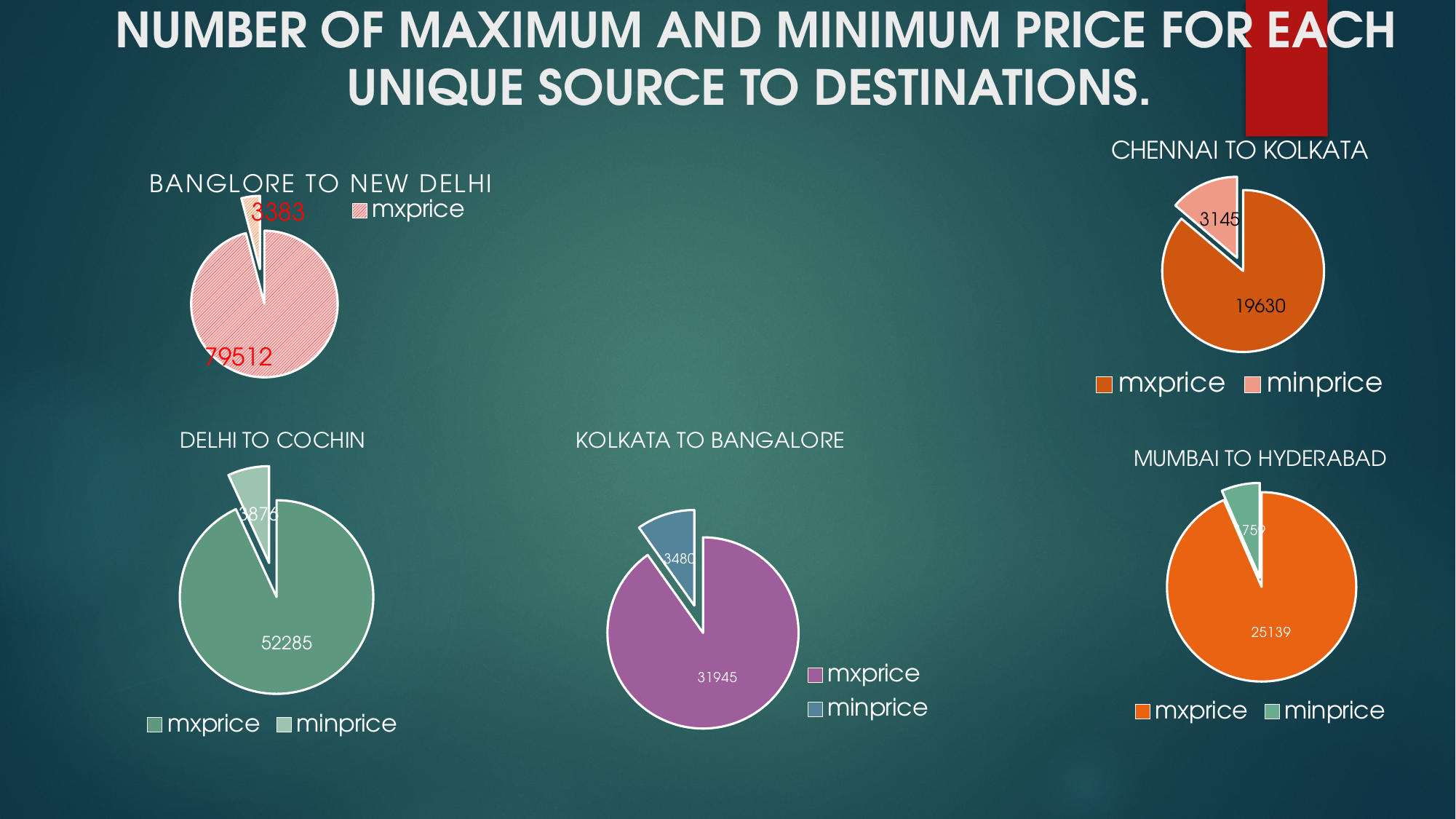

NUMBER OF MAXIMUM AND MINIMUM PRICE FOR EACH UNIQUE SOURCE TO DESTINATIONS.

### Chart: CHENNAI TO KOLKATA

| Category | Kolkata |
|---|---|
| mxprice | 19630.0 |
| minprice | 3145.0 |

### Chart: BANGLORE TO NEW DELHI

| Category | New Delhi | Delhi |
|---|---|---|
| mxprice | 79512.0 | 8541.0 |
| minprice | 3383.0 | 3257.0 |

### Chart: DELHI TO COCHIN

| Category | Cochin |
|---|---|
| mxprice | 52285.0 |
| minprice | 3876.0 |

### Chart: KOLKATA TO BANGALORE

| Category | Banglore |
|---|---|
| mxprice | 31945.0 |
| minprice | 3480.0 |

### Chart: MUMBAI TO HYDERABAD

| Category | Hyderabad |
|---|---|
| mxprice | 25139.0 |
| minprice | 1759.0 |